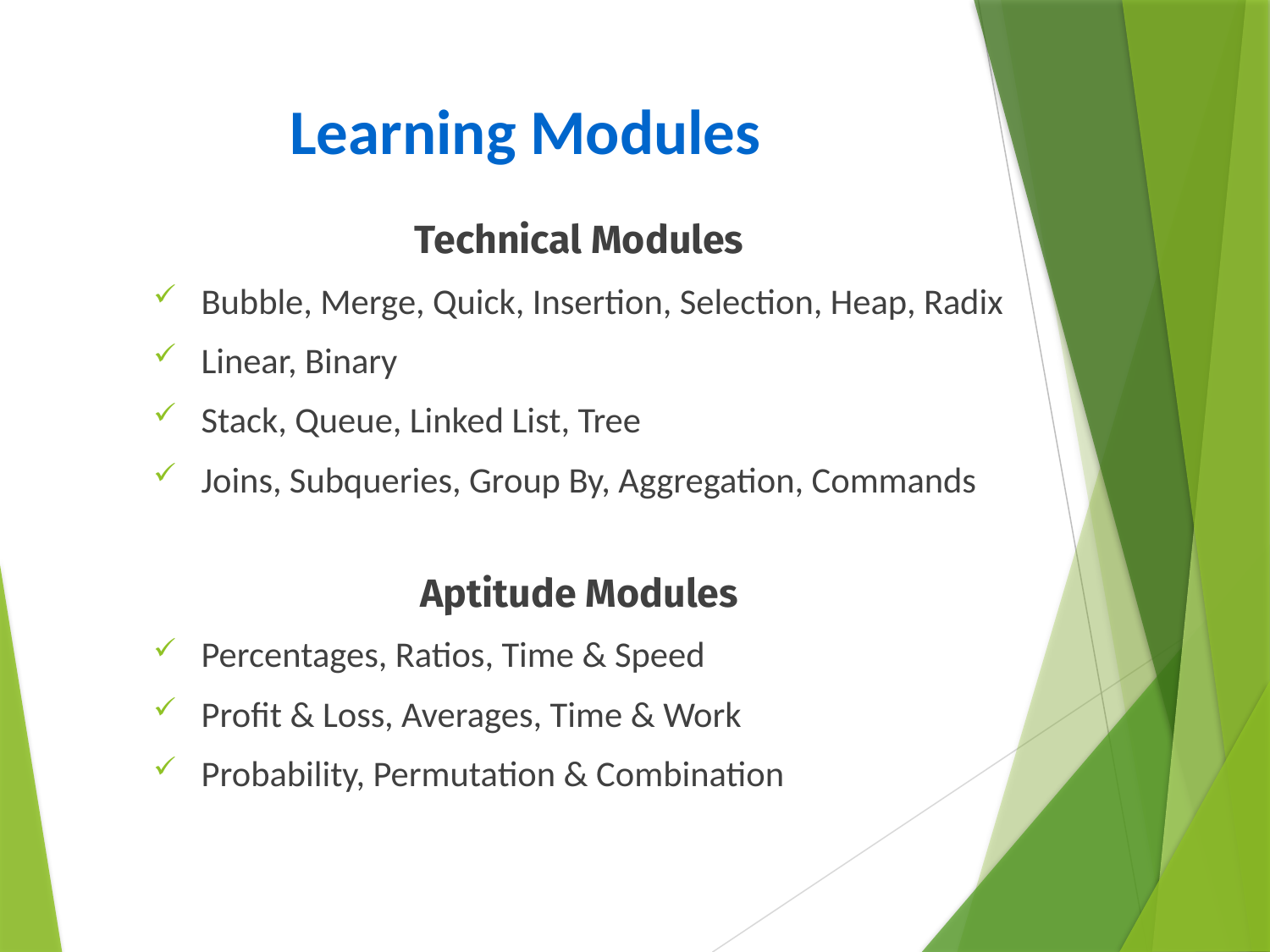

# Learning Modules
Technical Modules
Bubble, Merge, Quick, Insertion, Selection, Heap, Radix
Linear, Binary
Stack, Queue, Linked List, Tree
Joins, Subqueries, Group By, Aggregation, Commands

Aptitude Modules
Percentages, Ratios, Time & Speed
Profit & Loss, Averages, Time & Work
Probability, Permutation & Combination